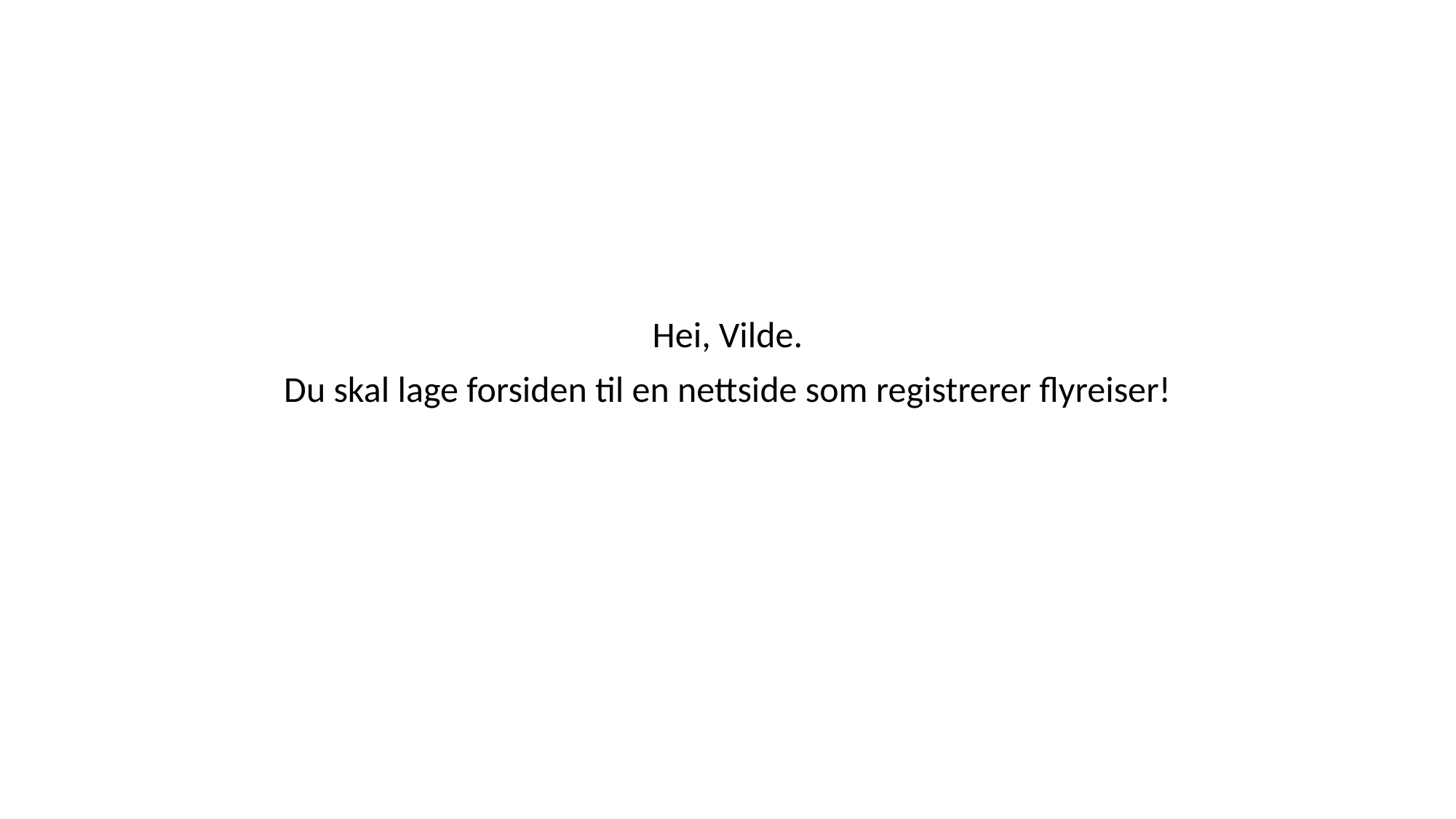

Hei, Vilde.
Du skal lage forsiden til en nettside som registrerer flyreiser!